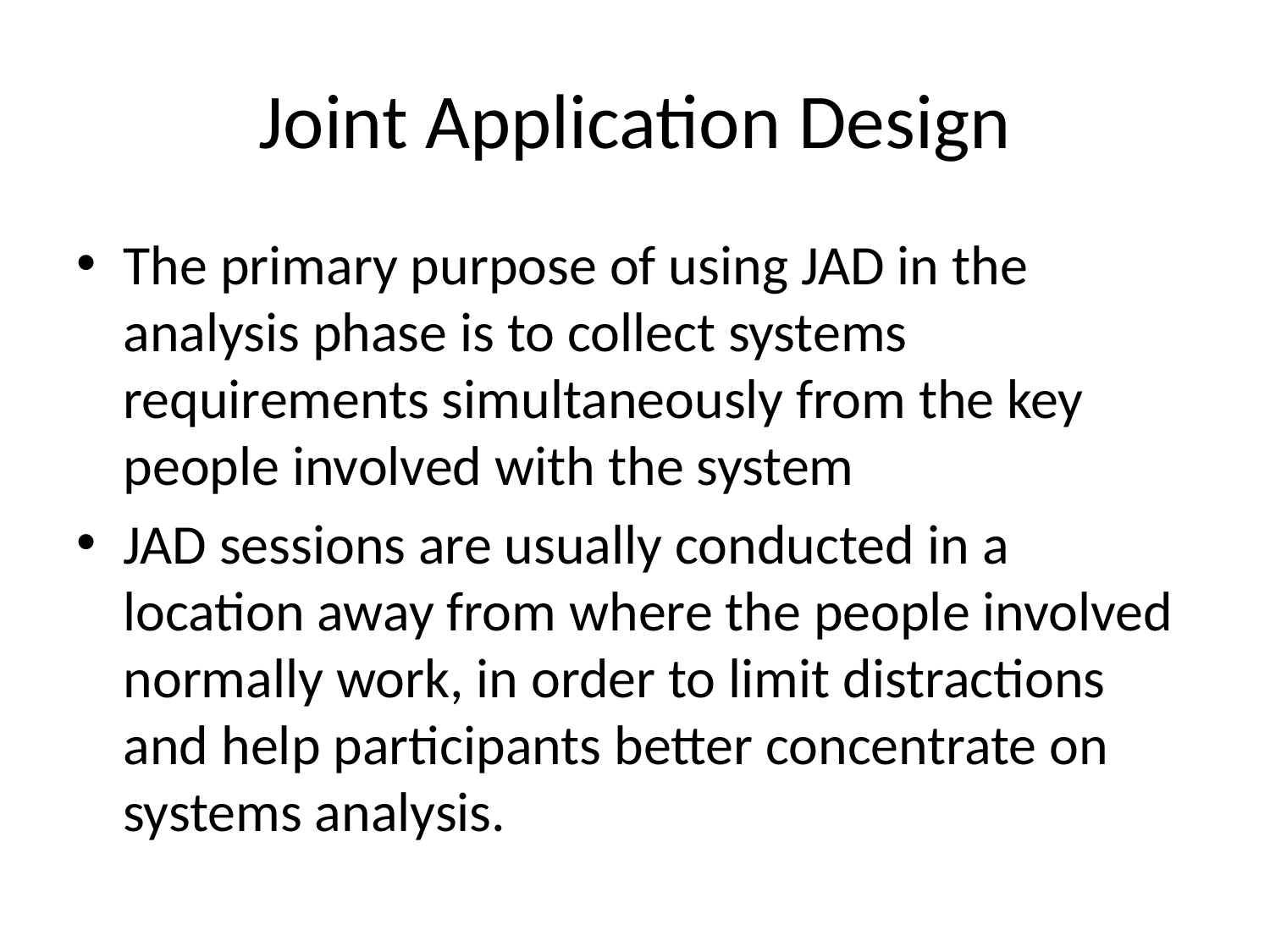

# Joint Application Design
The primary purpose of using JAD in the analysis phase is to collect systems requirements simultaneously from the key people involved with the system
JAD sessions are usually conducted in a location away from where the people involved normally work, in order to limit distractions and help participants better concentrate on systems analysis.